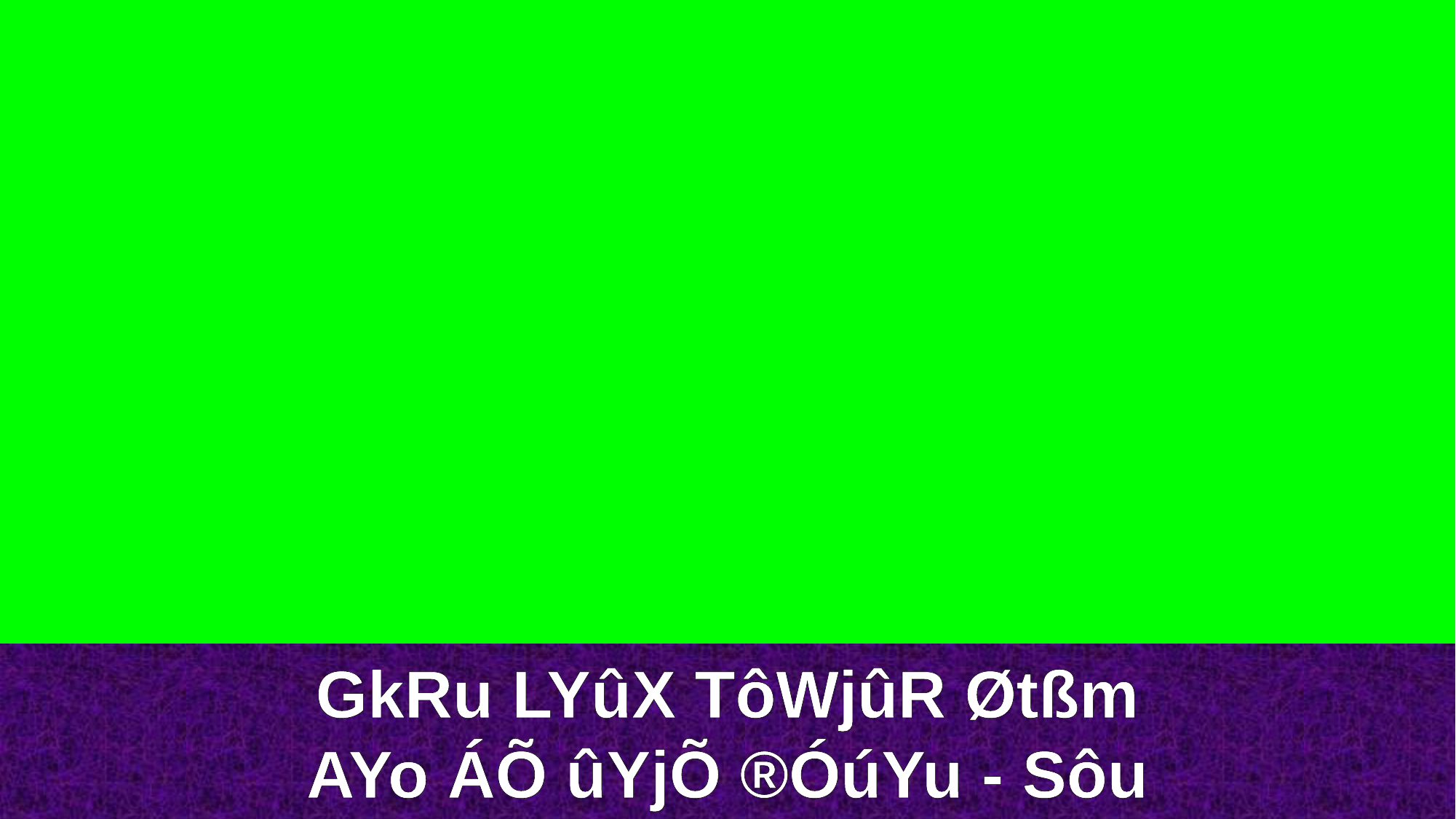

GkRu LYûX TôWjûR Øtßm
AYo ÁÕ ûYjÕ ®ÓúYu - Sôu